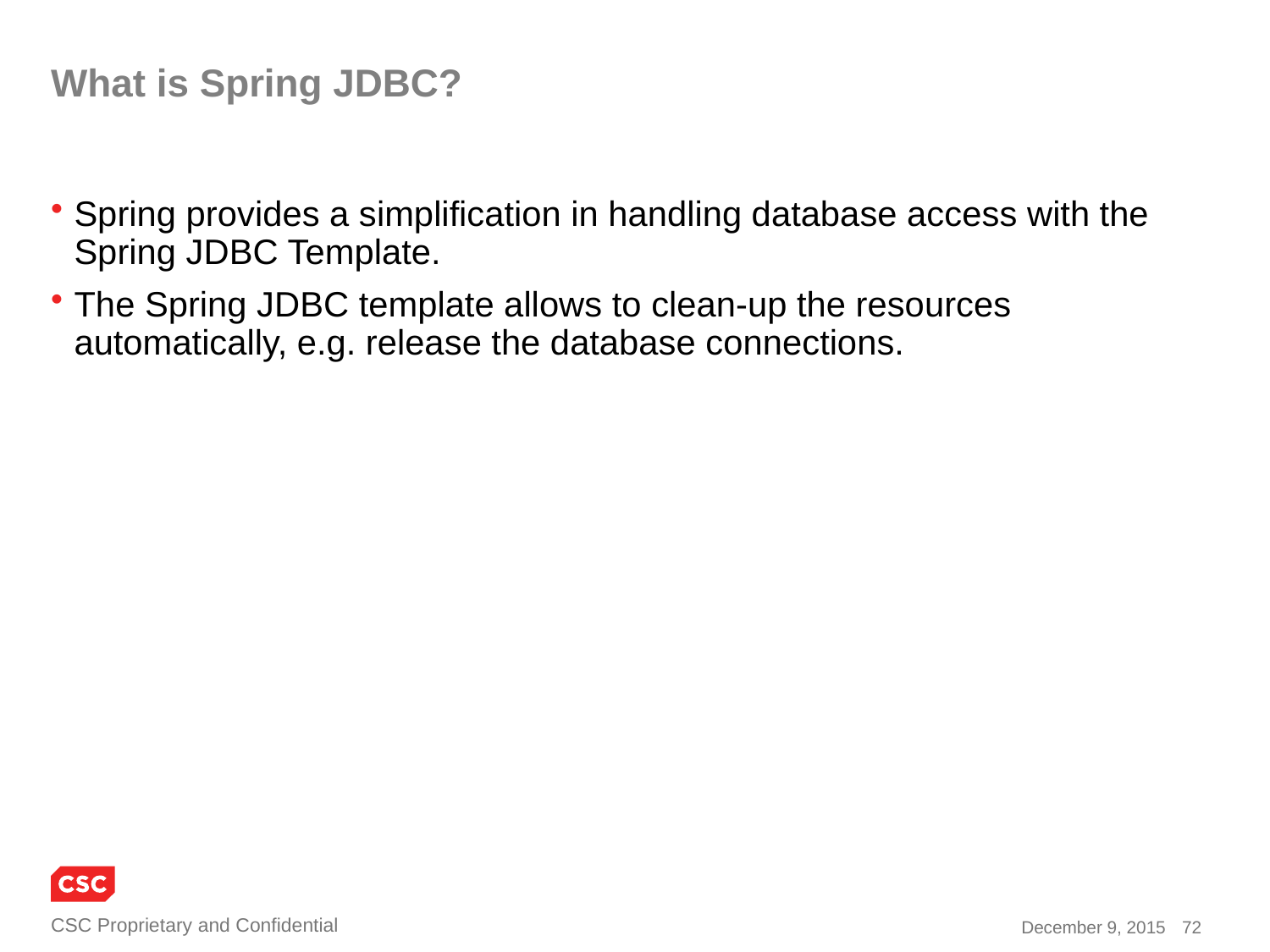

# What is Spring JDBC?
Spring provides a simplification in handling database access with the Spring JDBC Template.
The Spring JDBC template allows to clean-up the resources automatically, e.g. release the database connections.